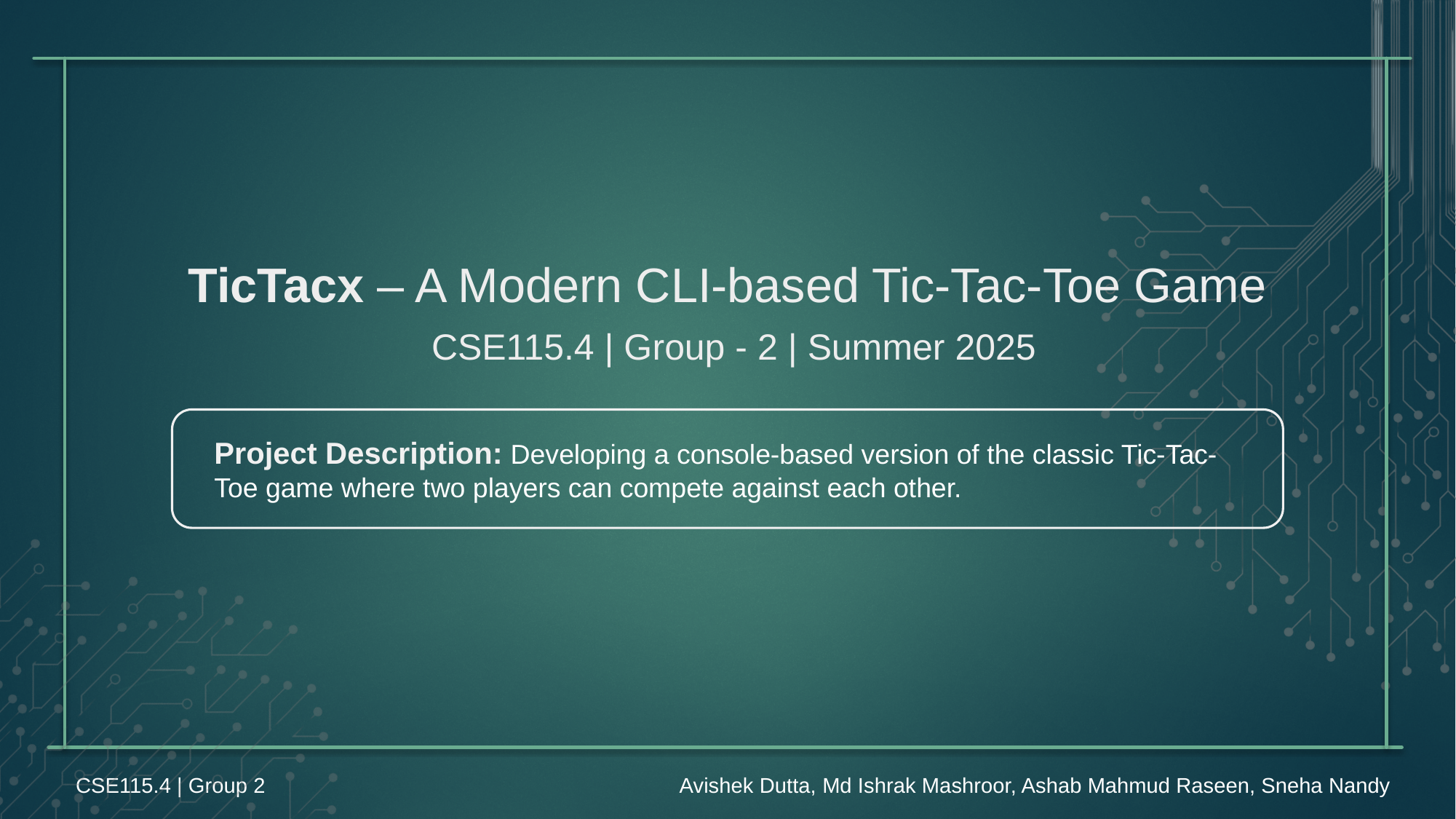

TicTacx – A Modern CLI-based Tic-Tac-Toe Game
CSE115.4 | Group - 2 | Summer 2025

Project Description: Developing a console-based version of the classic Tic-Tac-Toe game where two players can compete against each other.